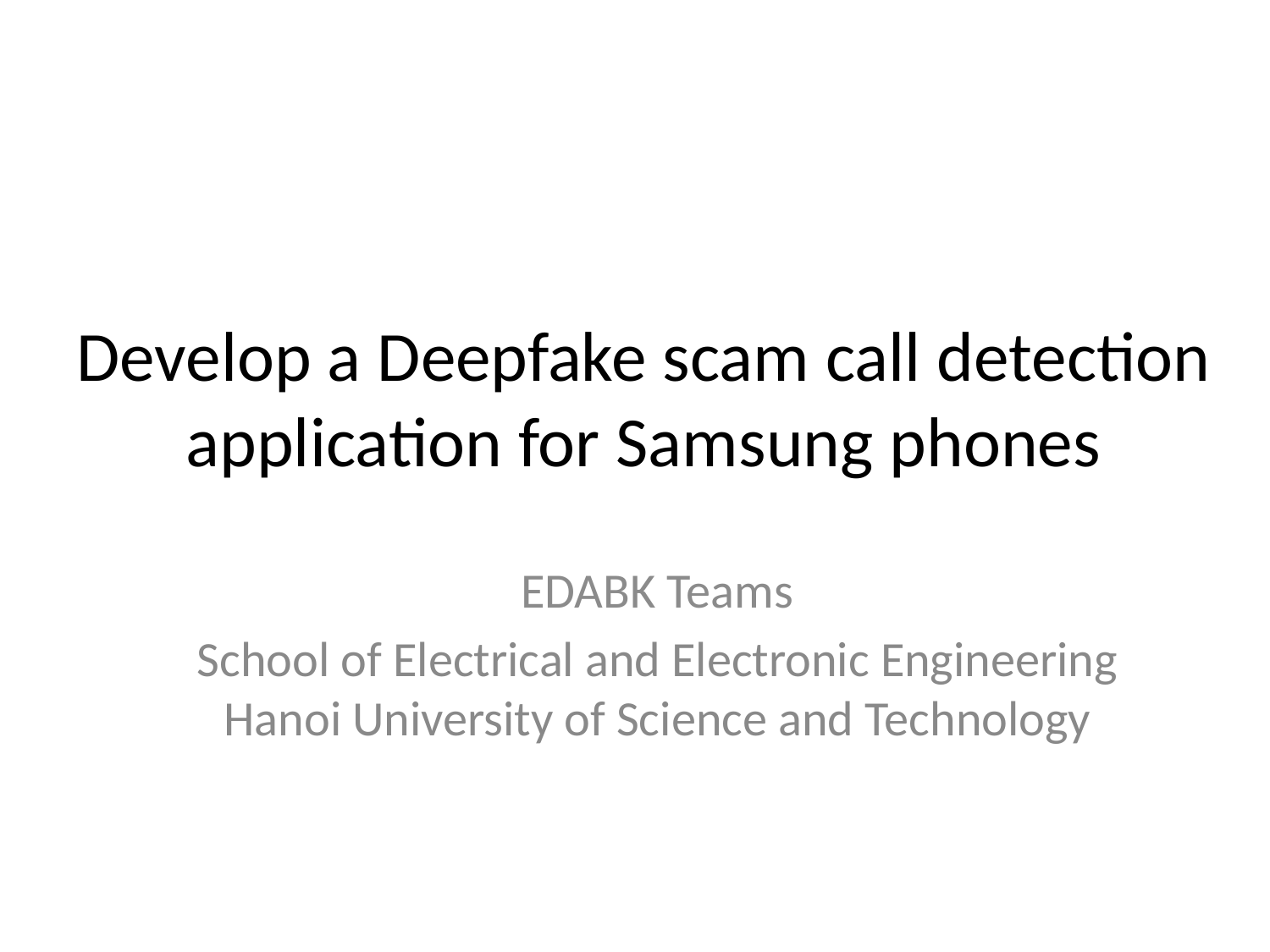

# Develop a Deepfake scam call detection application for Samsung phones
EDABK Teams
School of Electrical and Electronic Engineering Hanoi University of Science and Technology